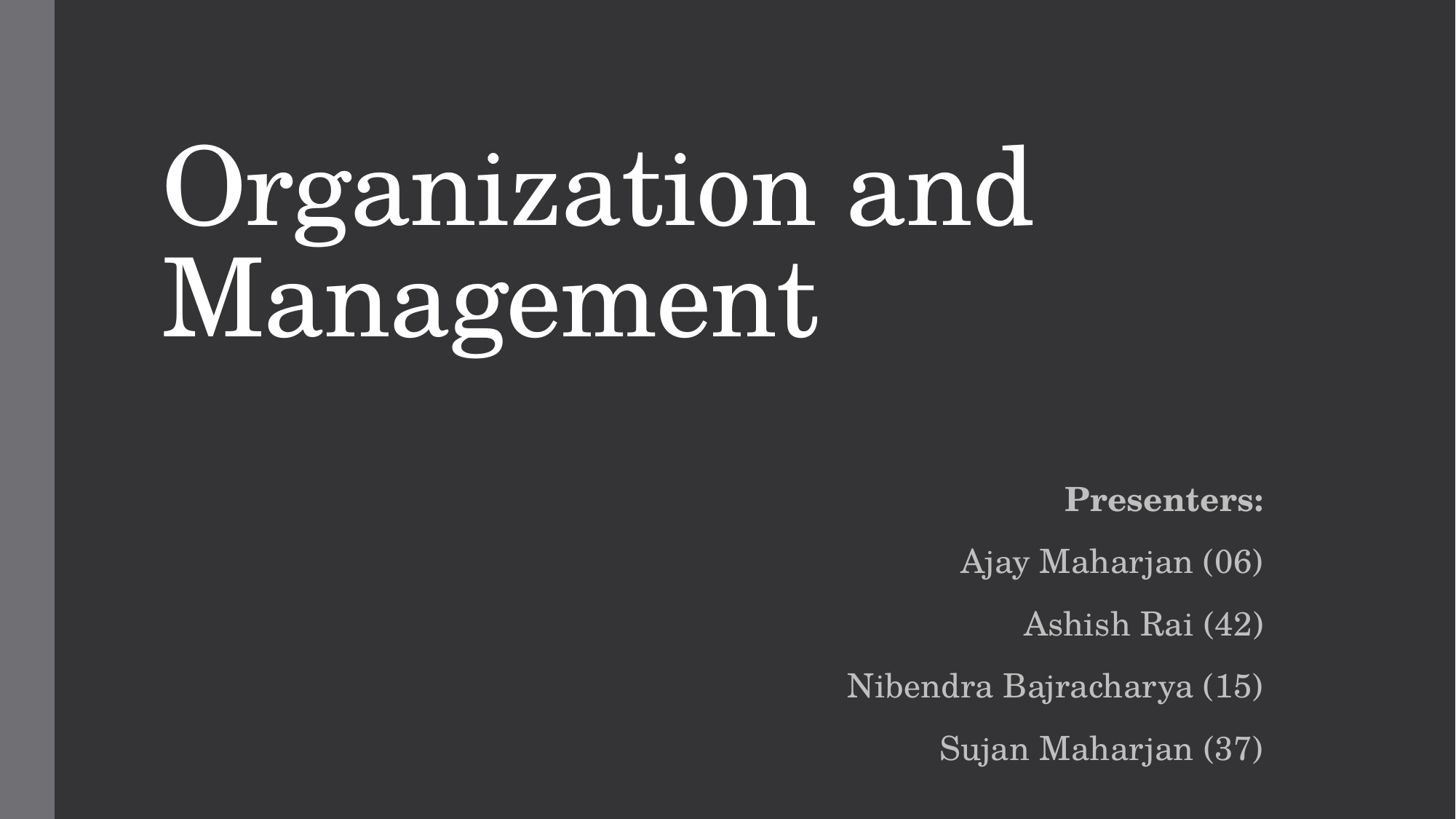

# Organization and Management
Presenters:
Ajay Maharjan (06)
Ashish Rai (42)
Nibendra Bajracharya (15)
Sujan Maharjan (37)